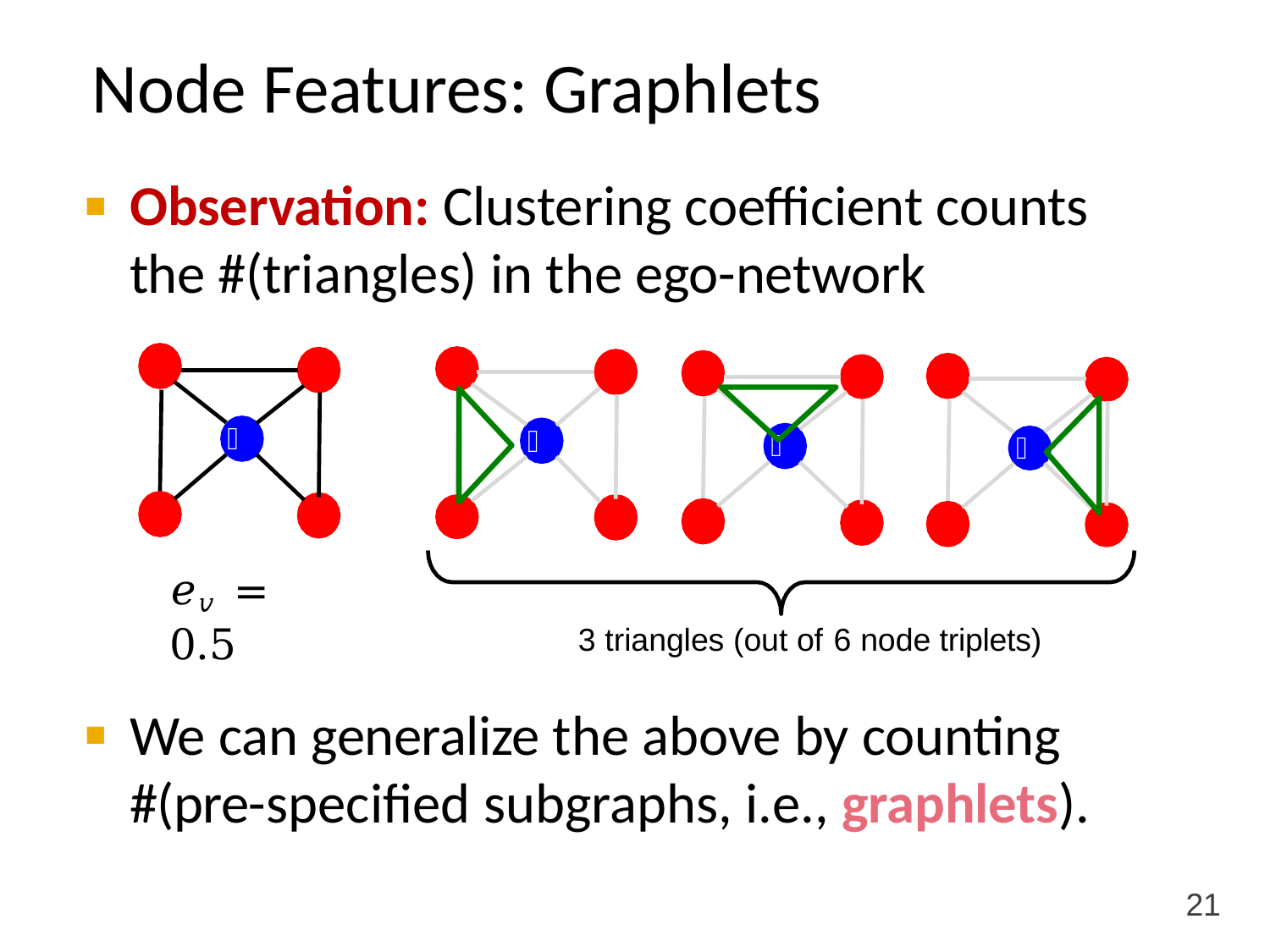

Node Features: Graphlets
Observation: Clustering coefficient counts the #(triangles) in the ego-network

𝑣
𝑣
𝑣
𝑣
𝑒𝑣 = 0.5
3 triangles (out of 6 node triplets)
We can generalize the above by counting #(pre-specified subgraphs, i.e., graphlets).
21